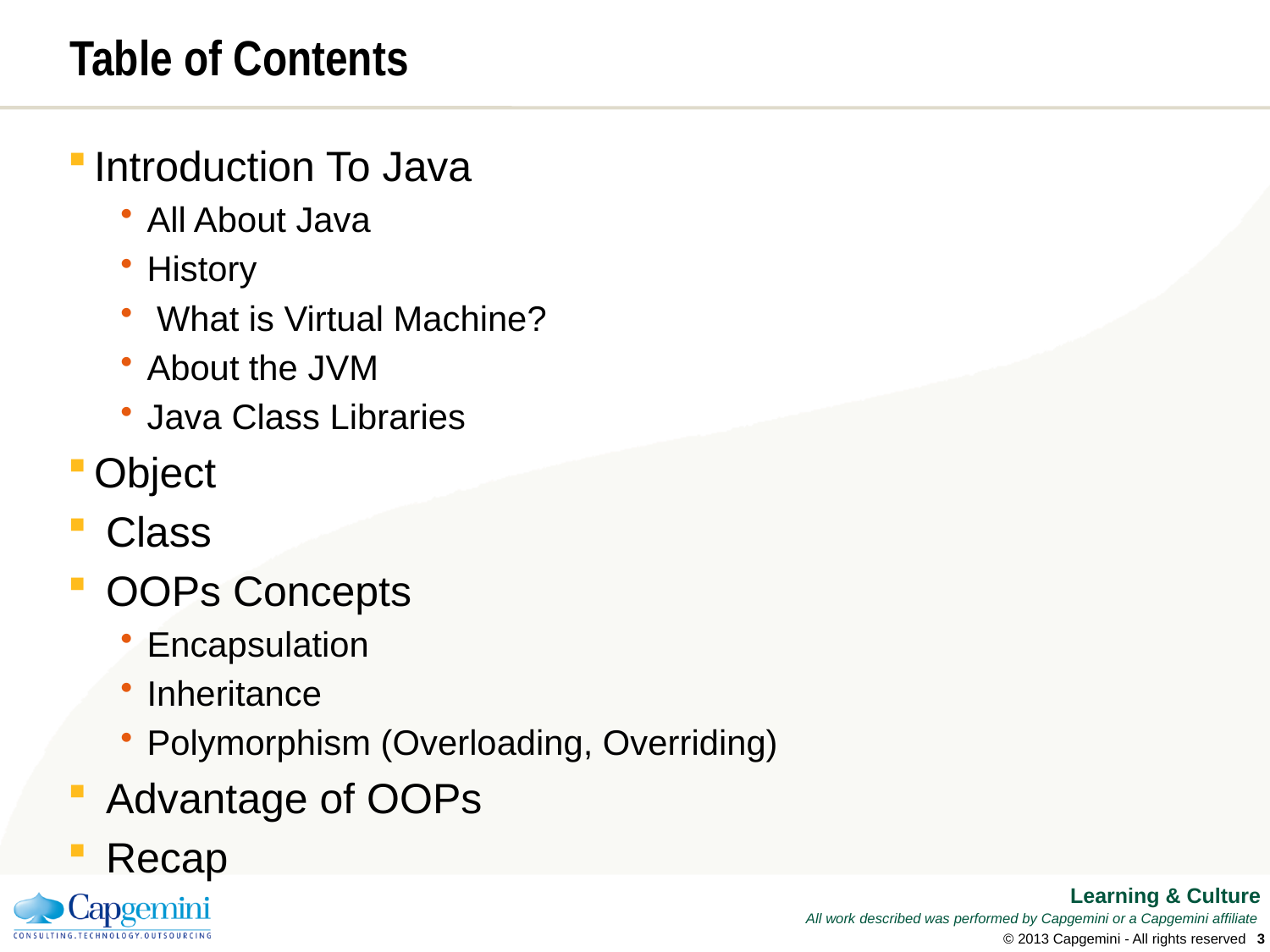

# Table of Contents
Introduction To Java
All About Java
History
 What is Virtual Machine?
About the JVM
Java Class Libraries
Object
 Class
 OOPs Concepts
Encapsulation
Inheritance
Polymorphism (Overloading, Overriding)
 Advantage of OOPs
 Recap
© 2013 Capgemini - All rights reserved
3